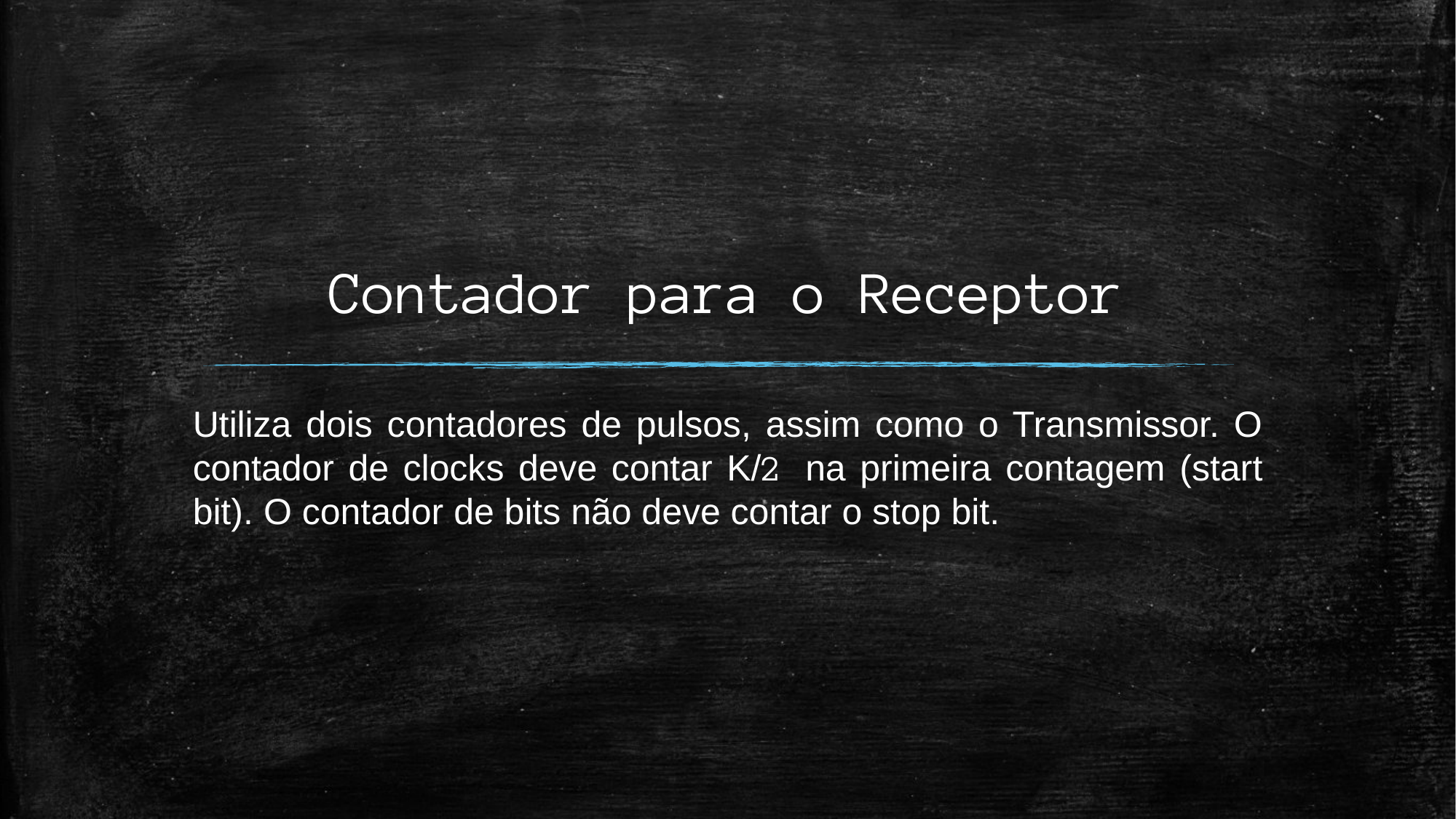

# Contador para o Receptor
Utiliza dois contadores de pulsos, assim como o Transmissor. O contador de clocks deve contar K/2 na primeira contagem (start bit). O contador de bits não deve contar o stop bit.